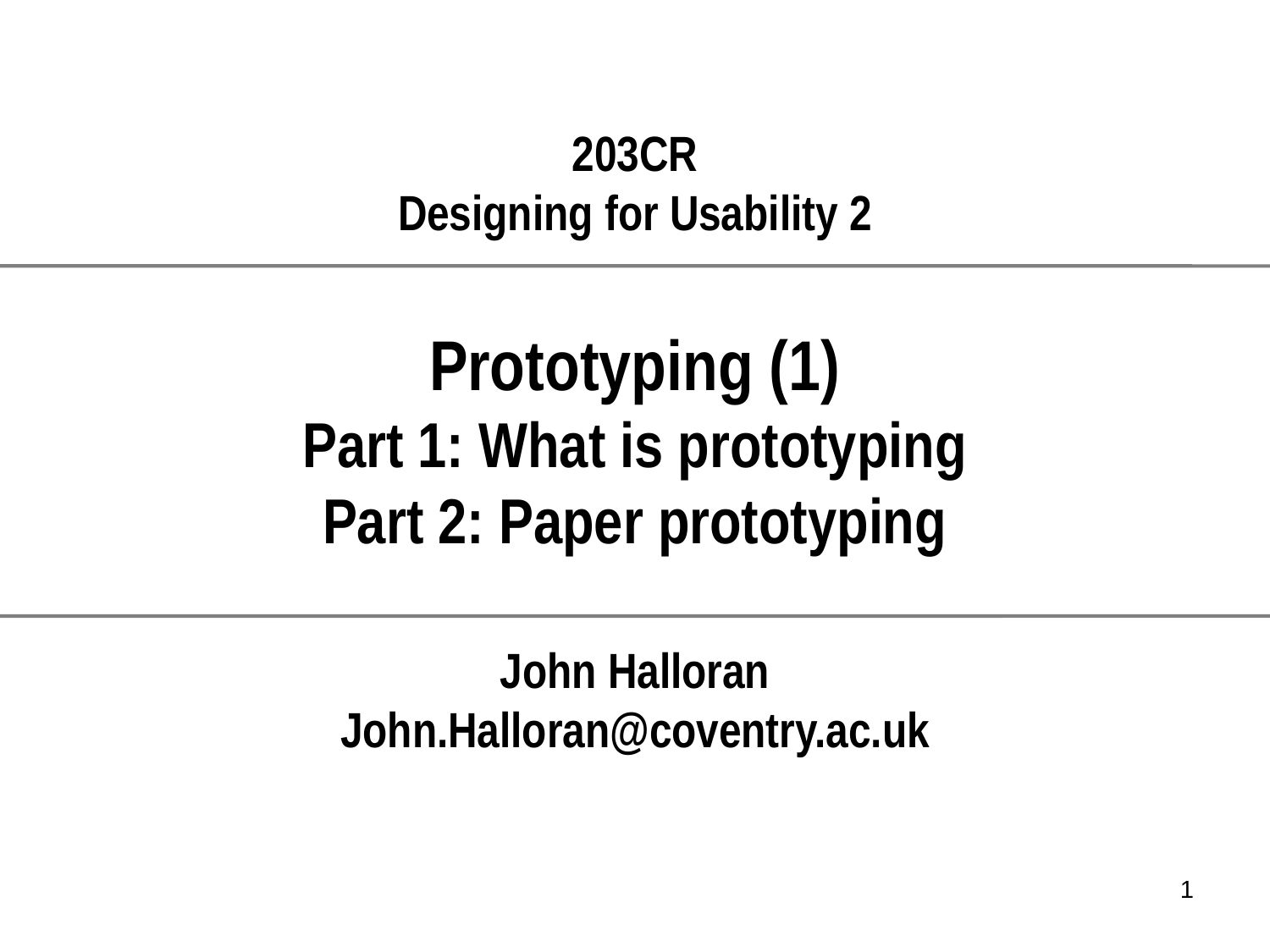

203CR
Designing for Usability 2

Prototyping (1)
Part 1: What is prototyping
Part 2: Paper prototyping

John Halloran
John.Halloran@coventry.ac.uk
1